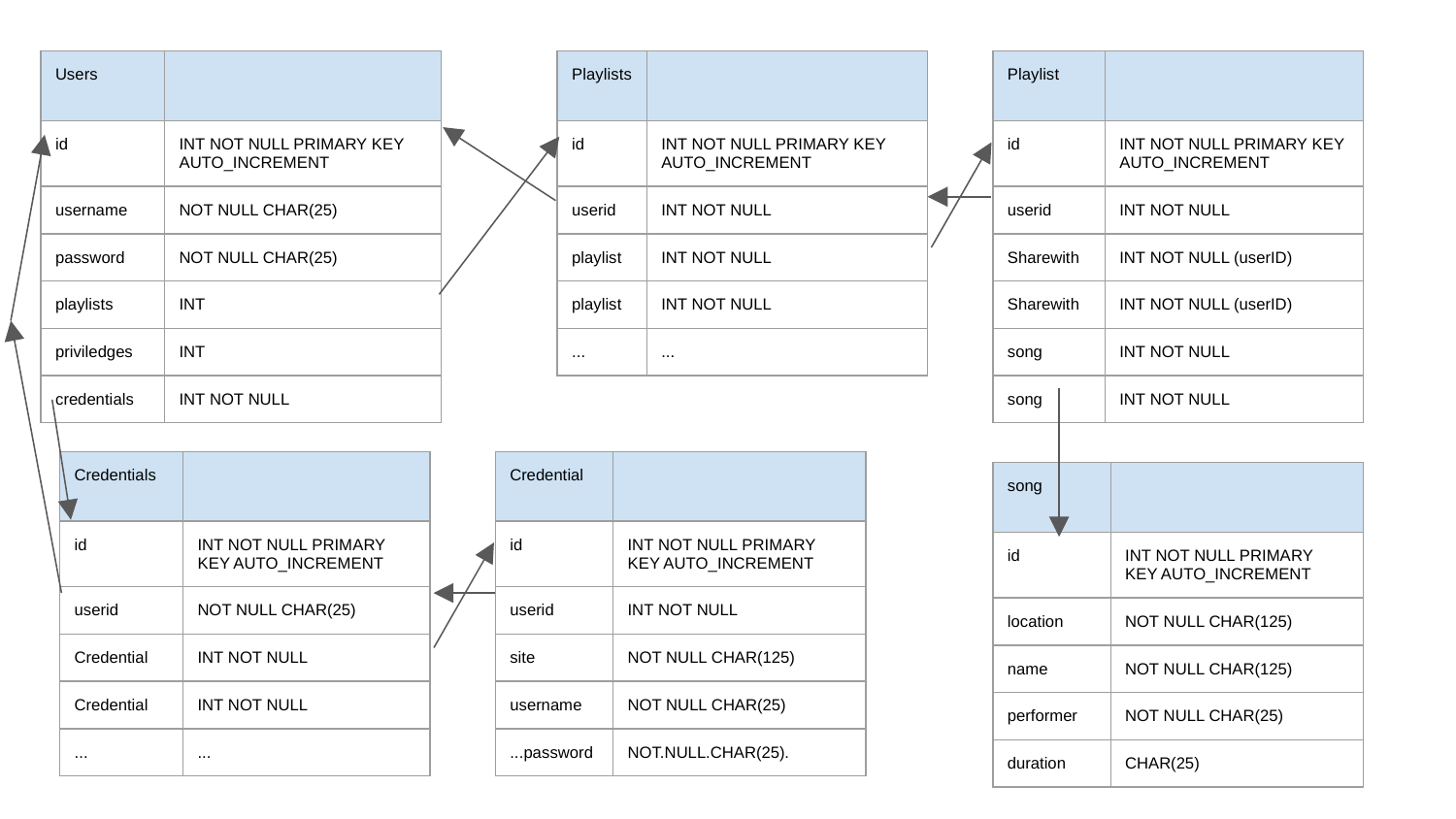

| Users |  |
| --- | --- |
| id | INT NOT NULL PRIMARY KEY AUTO\_INCREMENT |
| username | NOT NULL CHAR(25) |
| password | NOT NULL CHAR(25) |
| playlists | INT |
| priviledges | INT |
| credentials | INT NOT NULL |
| Playlists |  |
| --- | --- |
| id | INT NOT NULL PRIMARY KEY AUTO\_INCREMENT |
| userid | INT NOT NULL |
| playlist | INT NOT NULL |
| playlist | INT NOT NULL |
| ... | ... |
| Playlist |  |
| --- | --- |
| id | INT NOT NULL PRIMARY KEY AUTO\_INCREMENT |
| userid | INT NOT NULL |
| Sharewith | INT NOT NULL (userID) |
| Sharewith | INT NOT NULL (userID) |
| song | INT NOT NULL |
| song | INT NOT NULL |
| Credentials |  |
| --- | --- |
| id | INT NOT NULL PRIMARY KEY AUTO\_INCREMENT |
| userid | NOT NULL CHAR(25) |
| Credential | INT NOT NULL |
| Credential | INT NOT NULL |
| ... | ... |
| Credential |  |
| --- | --- |
| id | INT NOT NULL PRIMARY KEY AUTO\_INCREMENT |
| userid | INT NOT NULL |
| site | NOT NULL CHAR(125) |
| username | NOT NULL CHAR(25) |
| ...password | NOT.NULL.CHAR(25). |
| song |  |
| --- | --- |
| id | INT NOT NULL PRIMARY KEY AUTO\_INCREMENT |
| location | NOT NULL CHAR(125) |
| name | NOT NULL CHAR(125) |
| performer | NOT NULL CHAR(25) |
| duration | CHAR(25) |